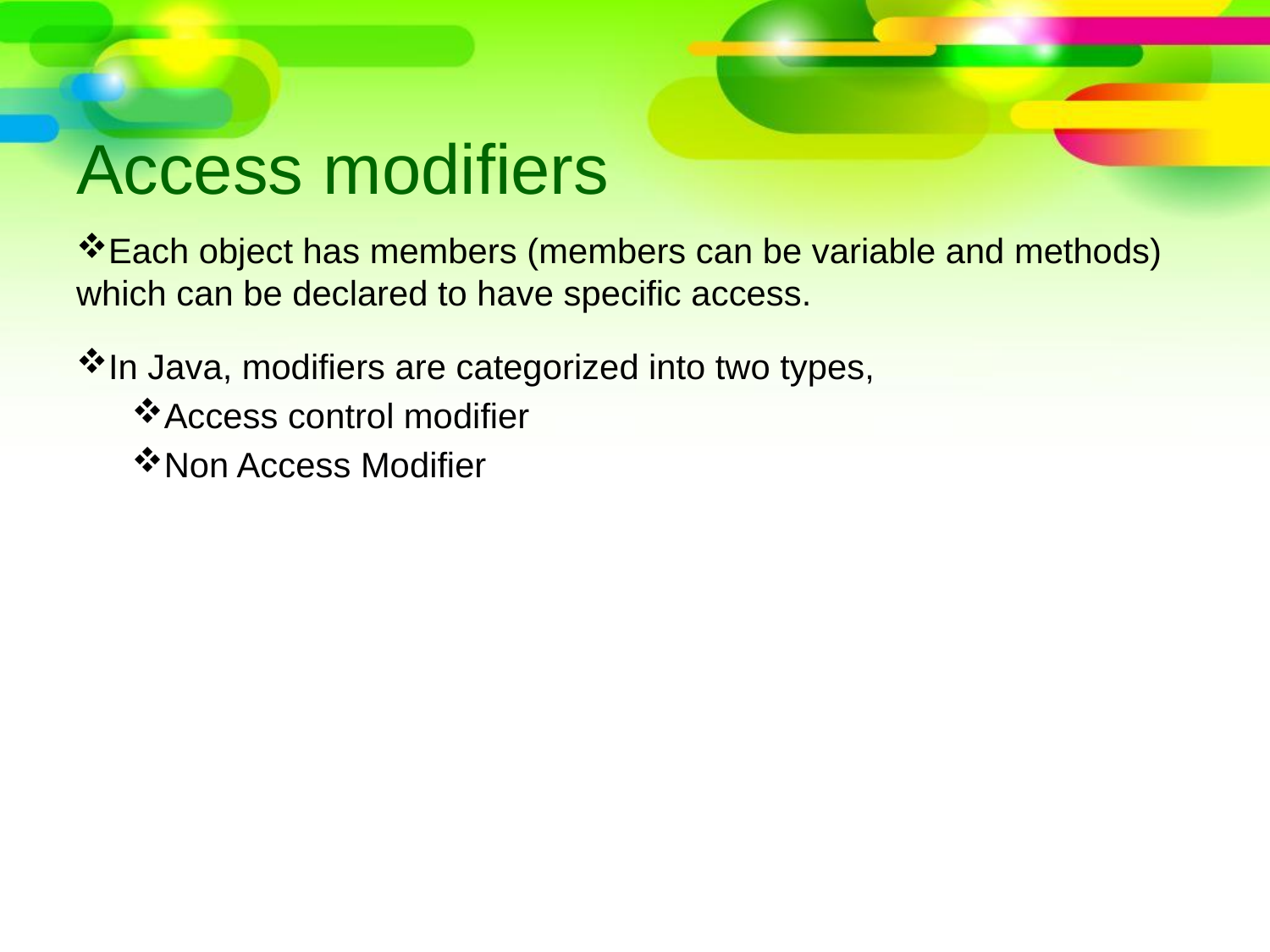

# Access modifiers
Each object has members (members can be variable and methods) which can be declared to have specific access.

In Java, modifiers are categorized into two types,
Access control modifier
Non Access Modifier